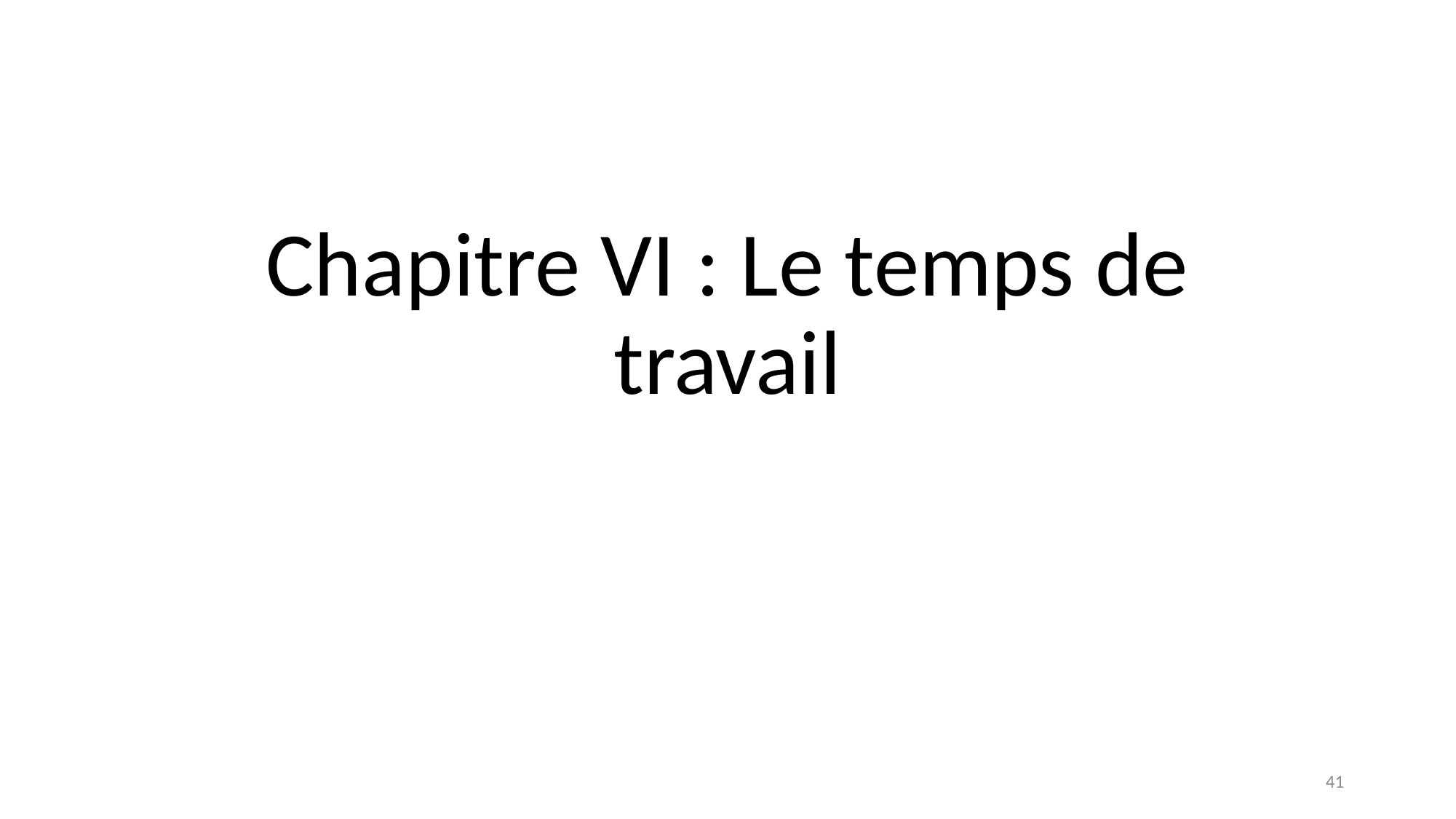

# Chapitre VI : Le temps de travail

41